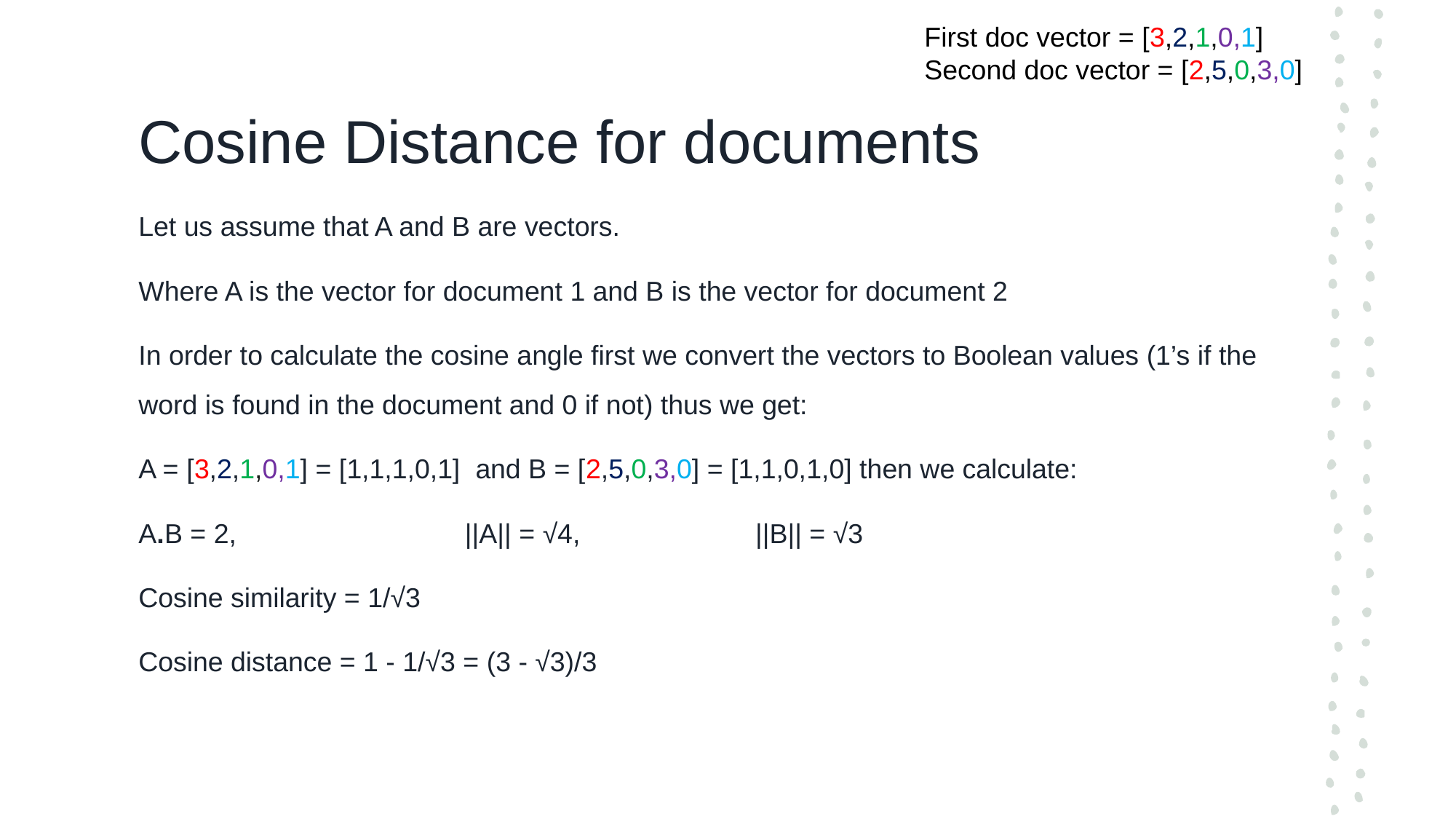

First doc vector = [3,2,1,0,1]
Second doc vector = [2,5,0,3,0]

# Cosine Distance for documents
Let us assume that A and B are vectors.
Where A is the vector for document 1 and B is the vector for document 2
In order to calculate the cosine angle first we convert the vectors to Boolean values (1’s if the word is found in the document and 0 if not) thus we get:
A = [3,2,1,0,1] = [1,1,1,0,1]  and B = [2,5,0,3,0] = [1,1,0,1,0] then we calculate:
A.B = 2,                              ||A|| = √4,                       ||B|| = √3
Cosine similarity = 1/√3
Cosine distance = 1 - 1/√3 = (3 - √3)/3